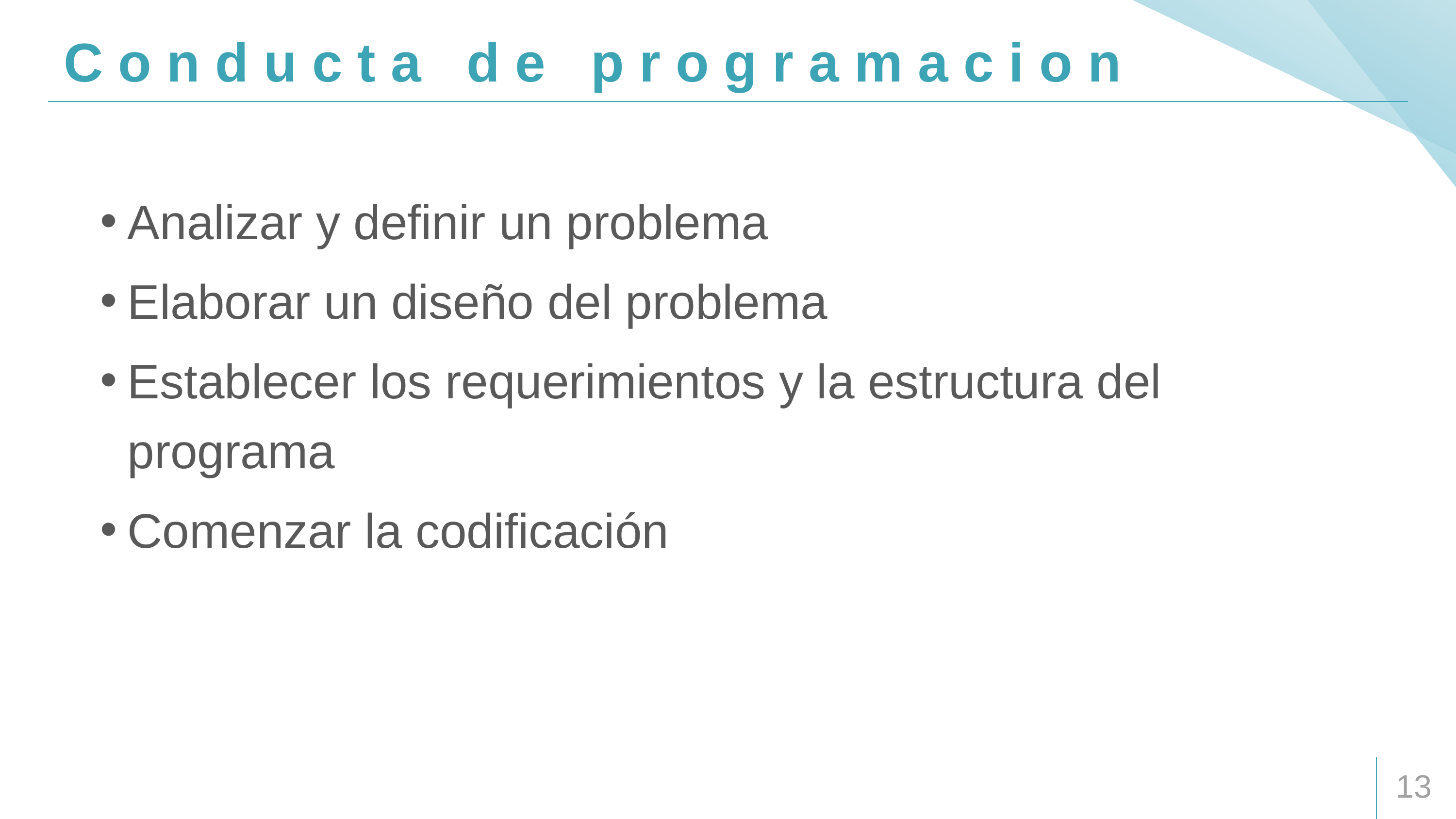

# Conducta de programacion
Analizar y definir un problema
Elaborar un diseño del problema
Establecer los requerimientos y la estructura del programa
Comenzar la codificación
13